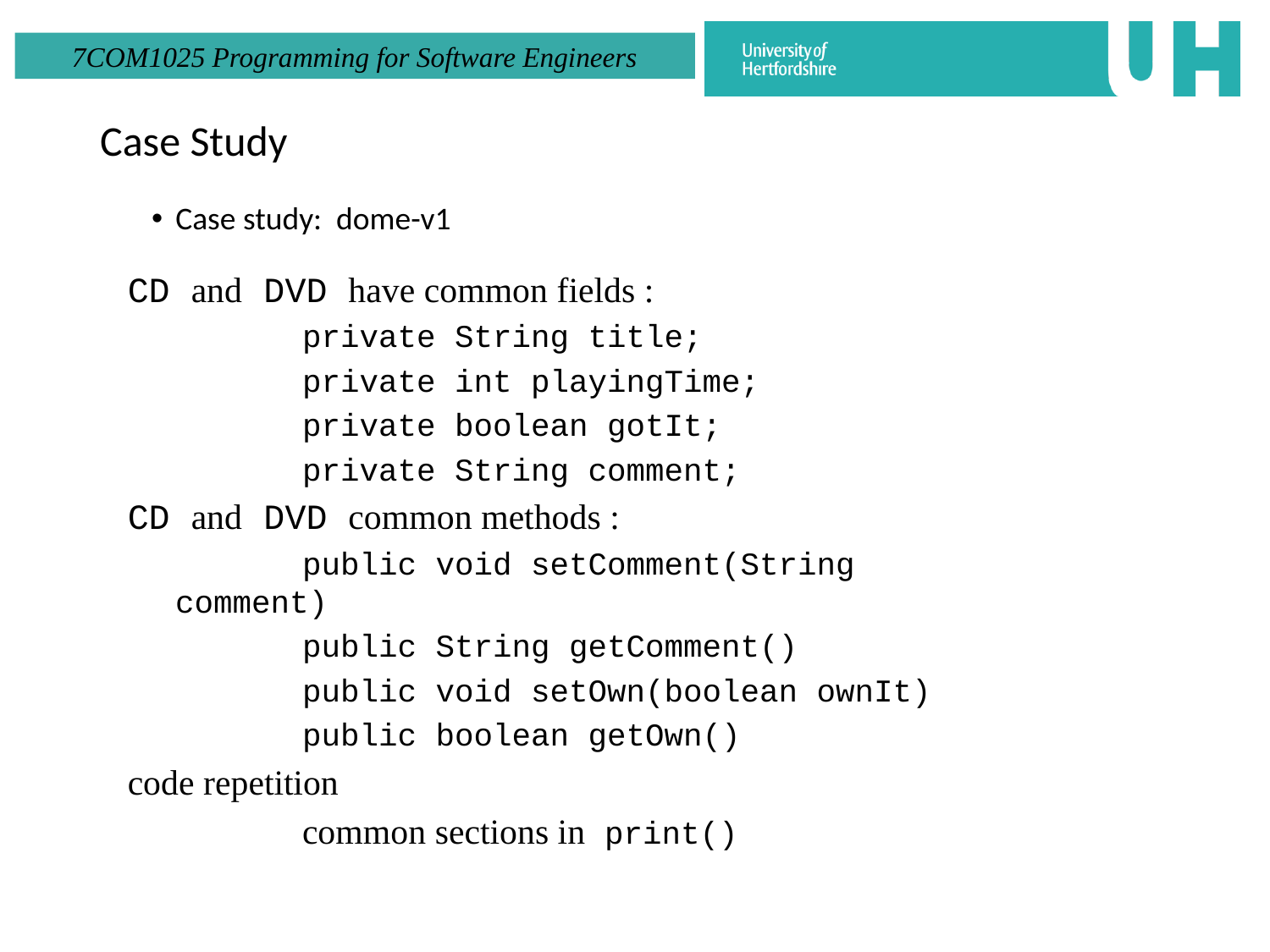

# Case Study
Case study:  dome-v1
CD and DVD have common fields :
		private String title;
		private int playingTime;
  		private boolean gotIt;
		private String comment;
CD and DVD common methods :
		public void setComment(String comment)
		public String getComment()
 		public void setOwn(boolean ownIt)
		public boolean getOwn()
code repetition
		common sections in print()